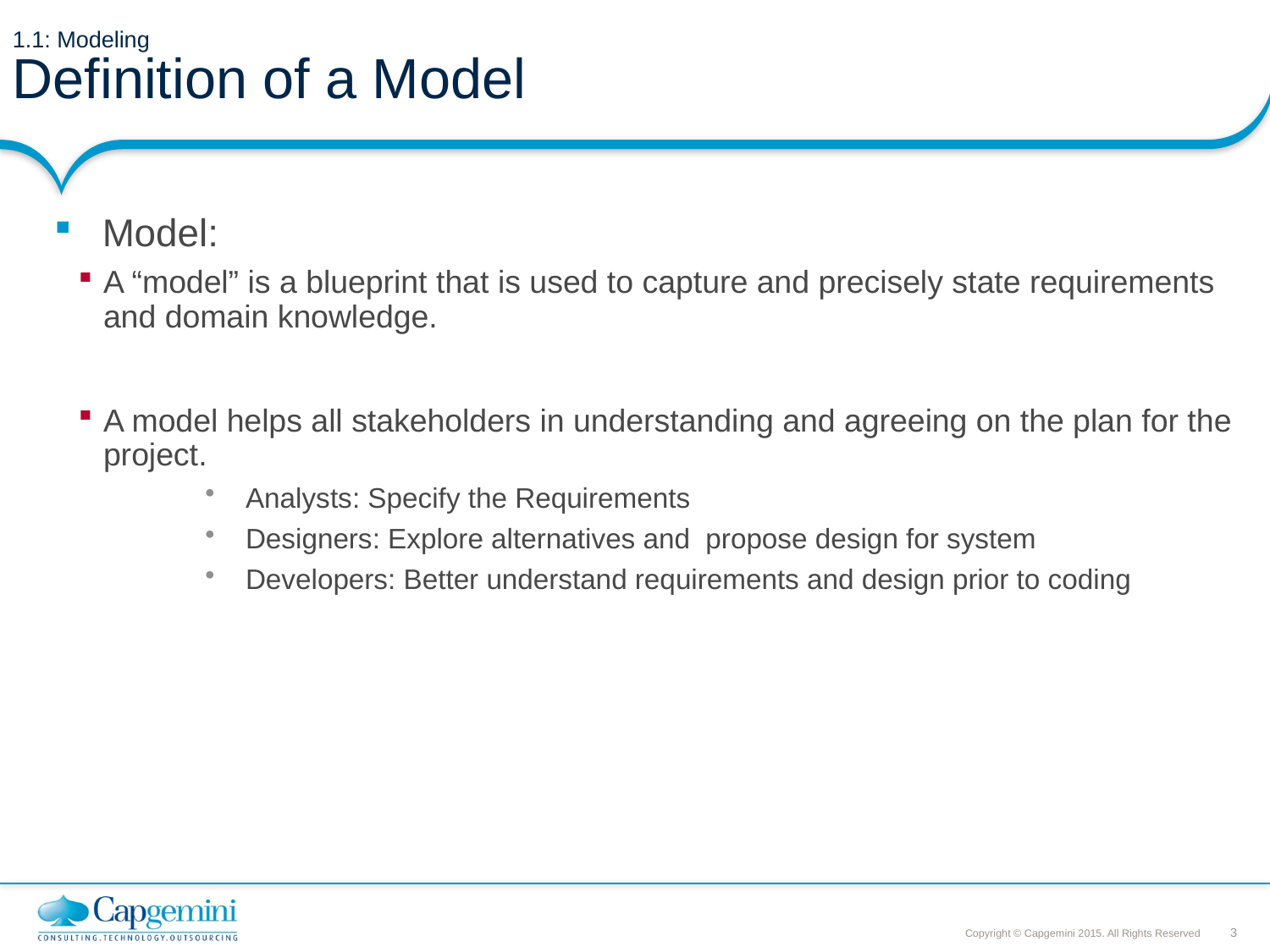

# 1.1: Modeling Definition of a Model
Model:
A “model” is a blueprint that is used to capture and precisely state requirements and domain knowledge.

A model helps all stakeholders in understanding and agreeing on the plan for the project.
Analysts: Specify the Requirements
Designers: Explore alternatives and  propose design for system
Developers: Better understand requirements and design prior to coding